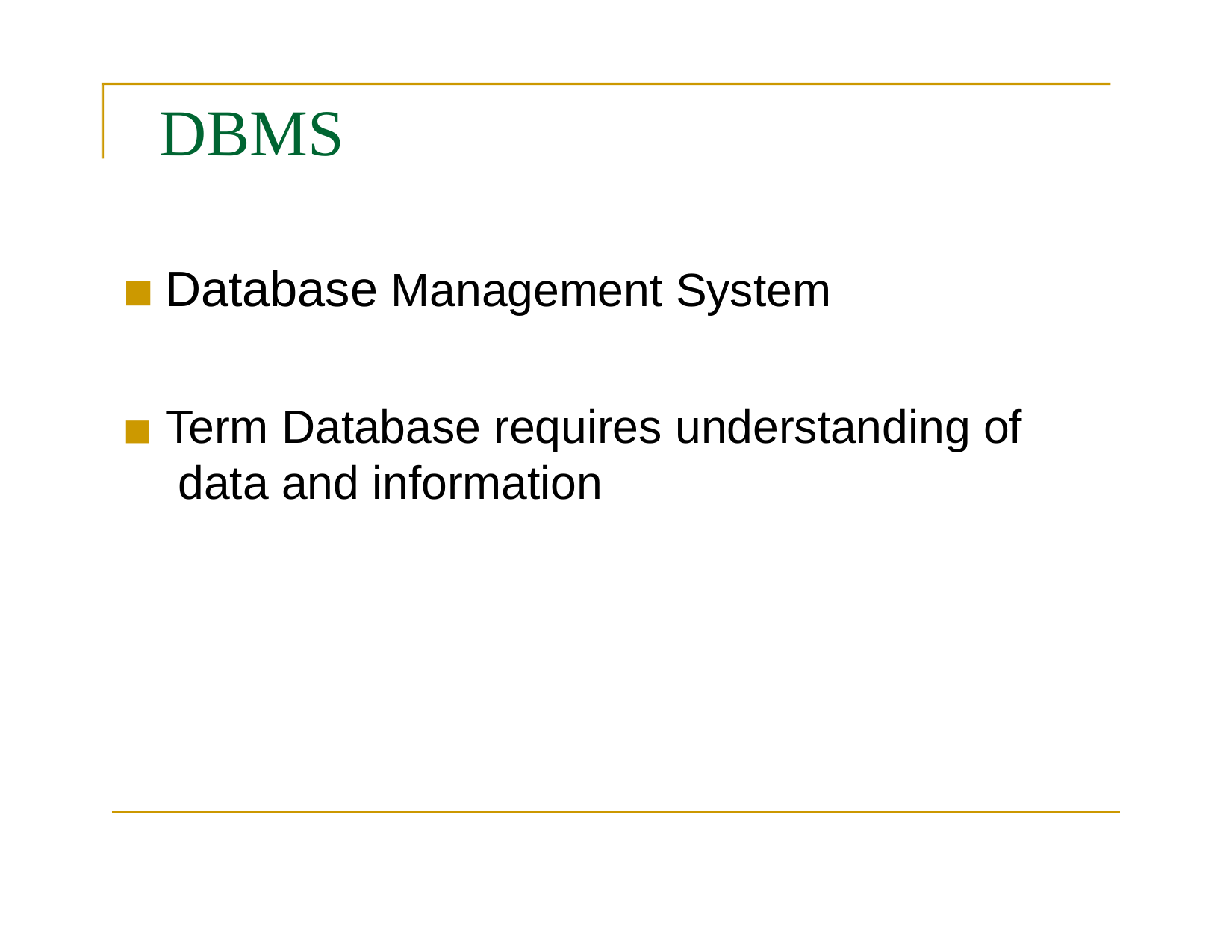

# DBMS
Database Management System

Term Database requires understanding of  data and information